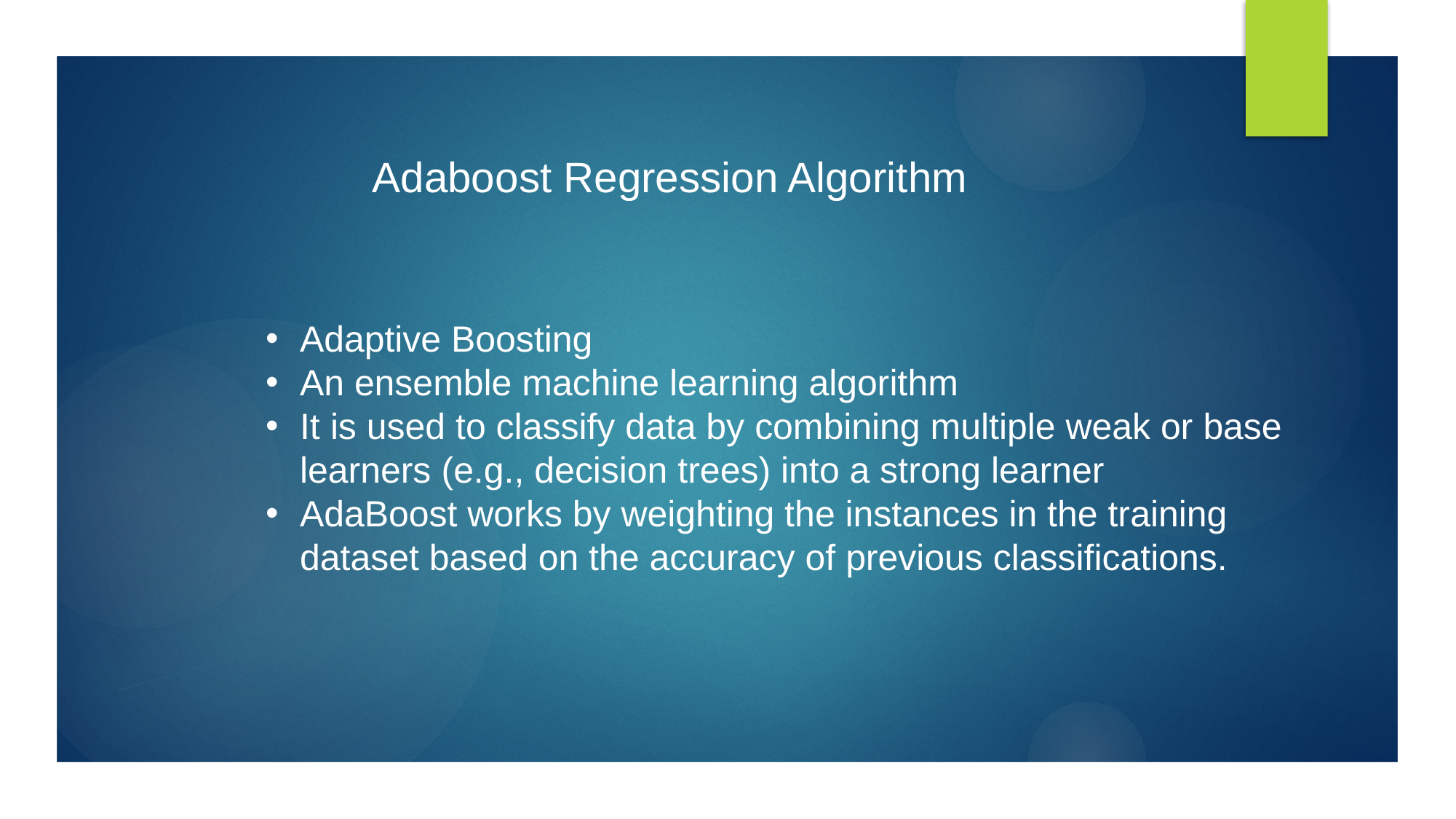

Adaboost Regression Algorithm
Adaptive Boosting
An ensemble machine learning algorithm
It is used to classify data by combining multiple weak or base learners (e.g., decision trees) into a strong learner
AdaBoost works by weighting the instances in the training dataset based on the accuracy of previous classifications.